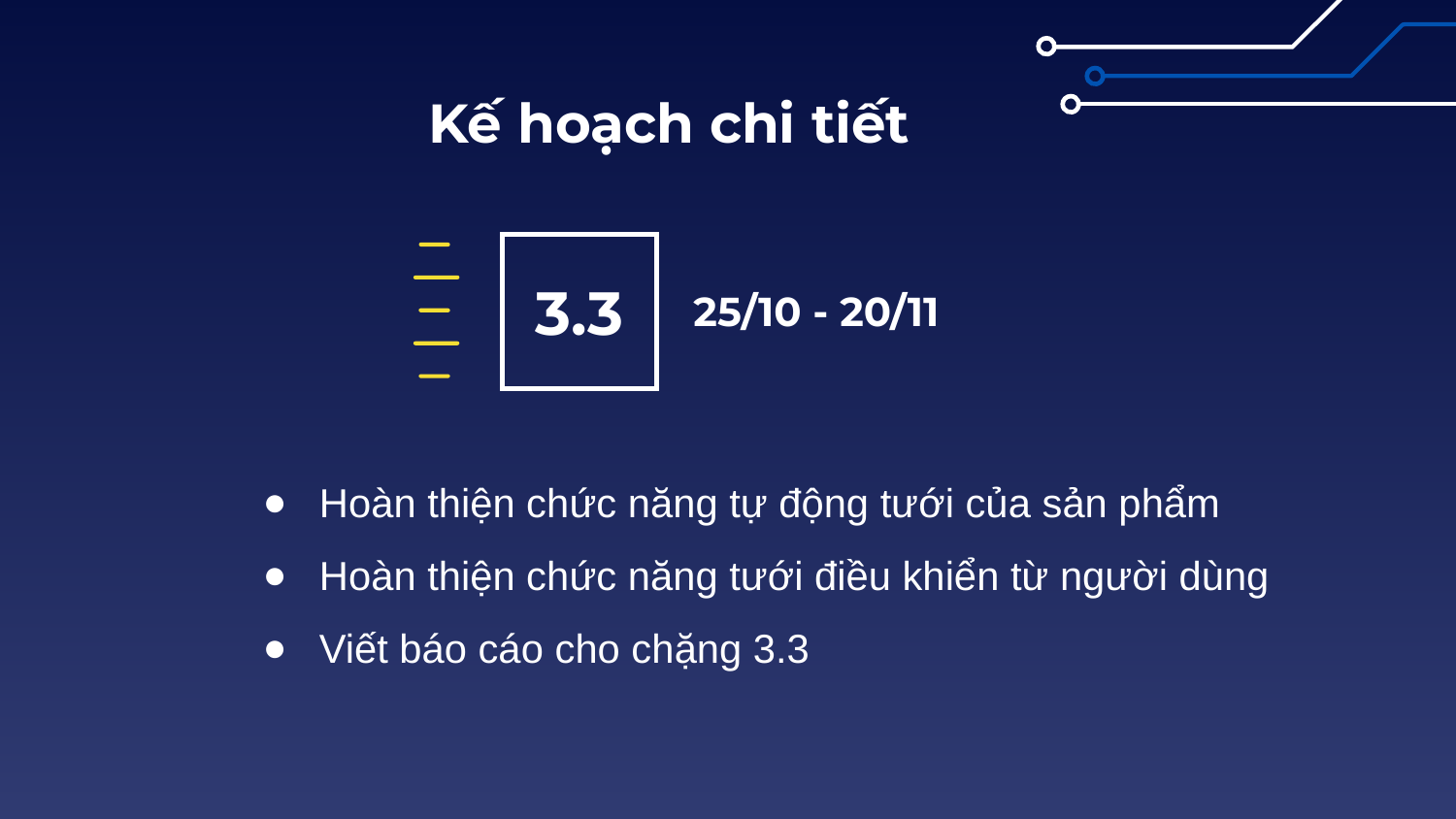

# Kế hoạch chi tiết
3.3

25/10 - 20/11
Hoàn thiện chức năng tự động tưới của sản phẩm
Hoàn thiện chức năng tưới điều khiển từ người dùng
Viết báo cáo cho chặng 3.3